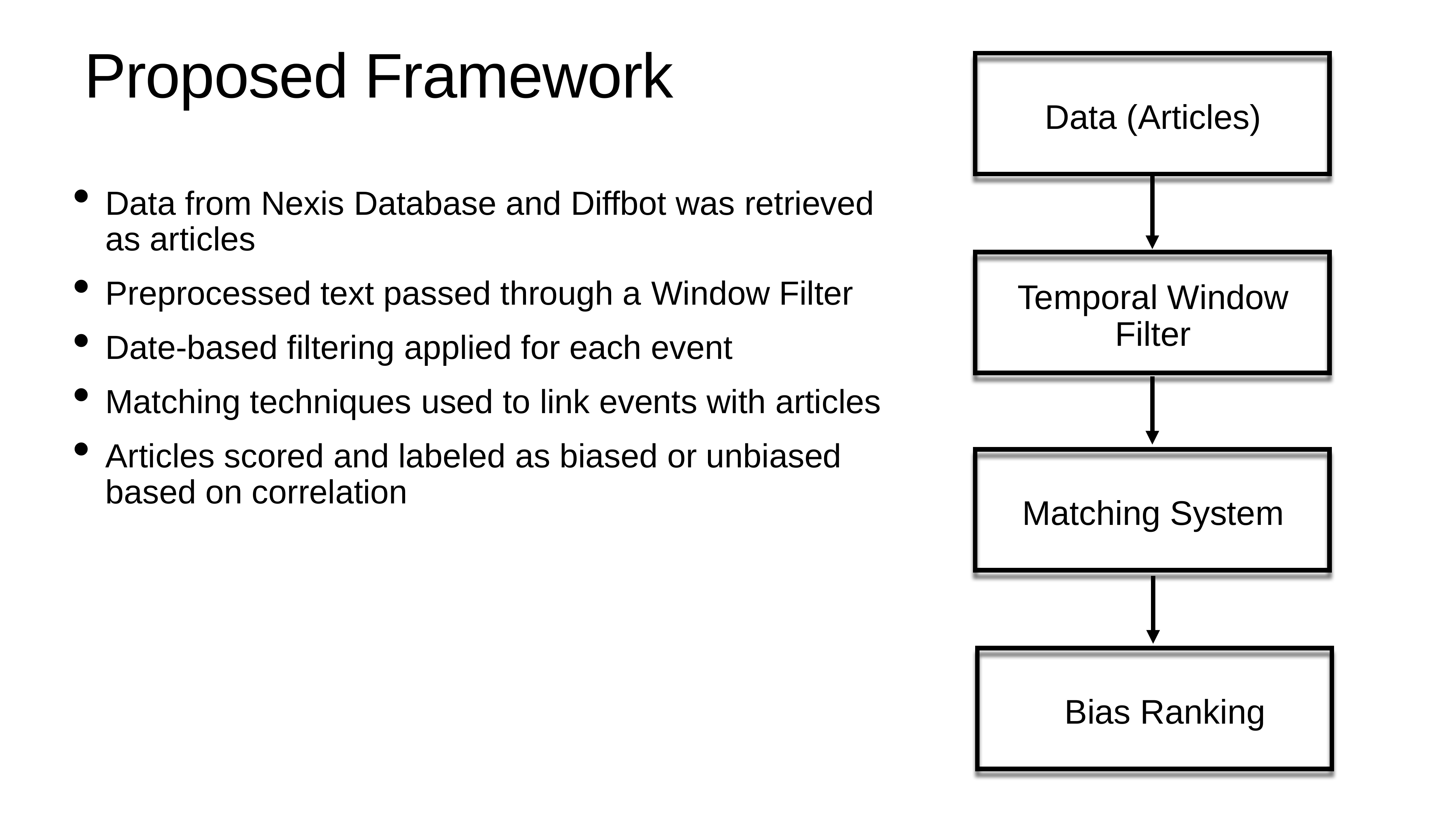

# Proposed Framework

Data (Articles)

Temporal Window Filter

Matching System

Bias Ranking
Data from Nexis Database and Diffbot was retrieved as articles
Preprocessed text passed through a Window Filter
Date-based filtering applied for each event
Matching techniques used to link events with articles
Articles scored and labeled as biased or unbiased based on correlation